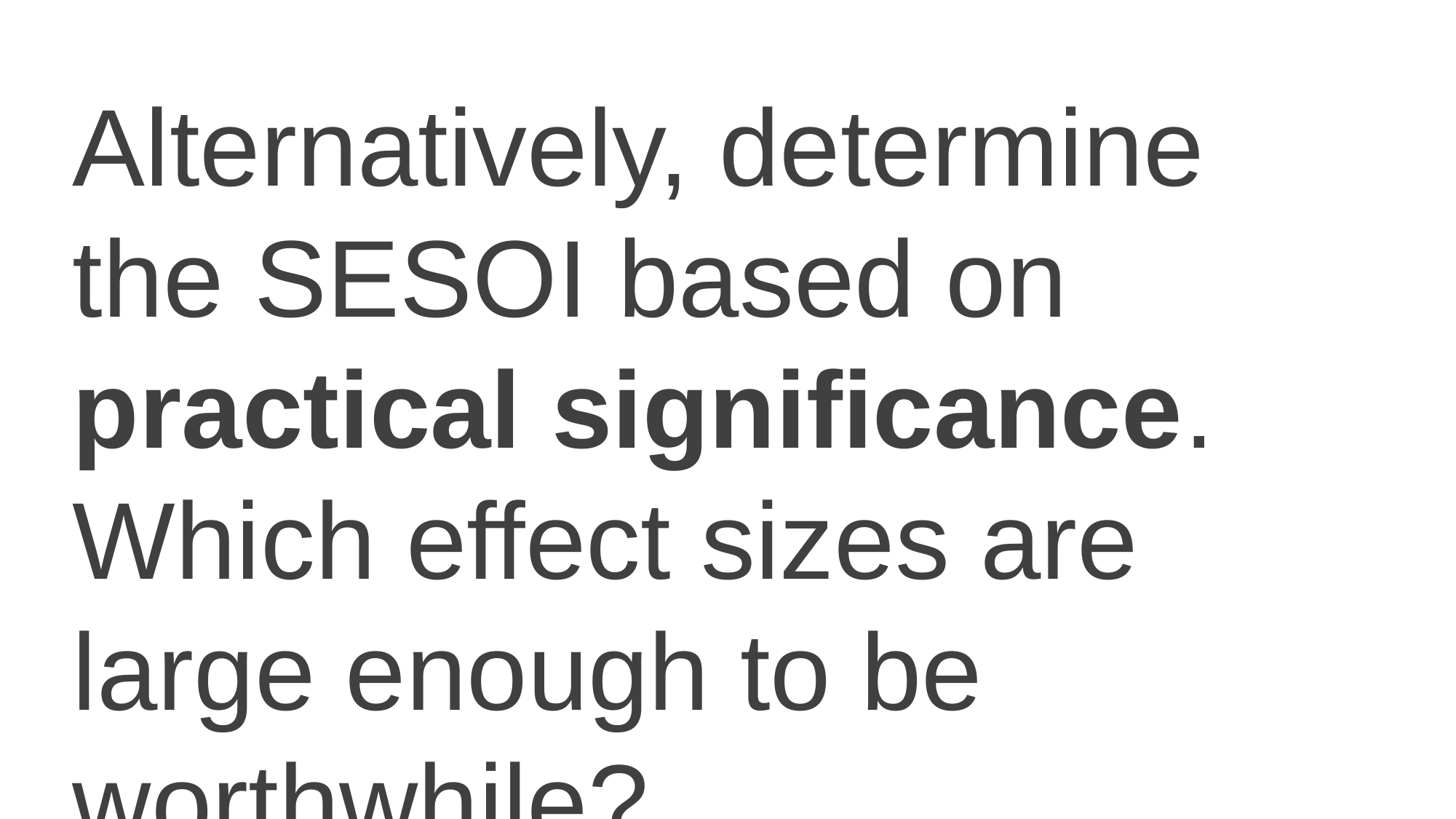

Alternatively, determine the SESOI based on practical significance. Which effect sizes are large enough to be worthwhile?